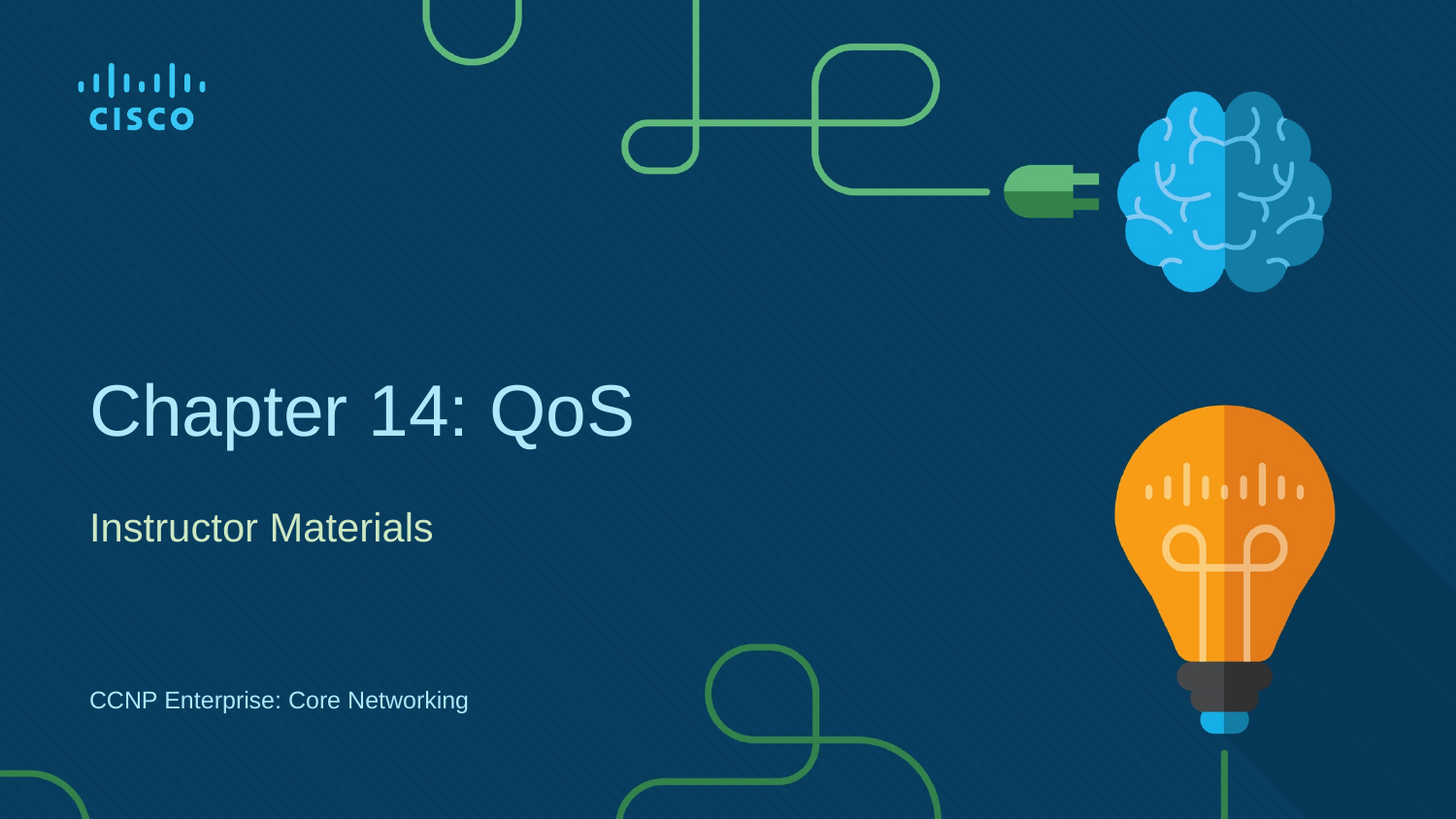

# Chapter 14: QoS
Instructor Materials
CCNP Enterprise: Core Networking